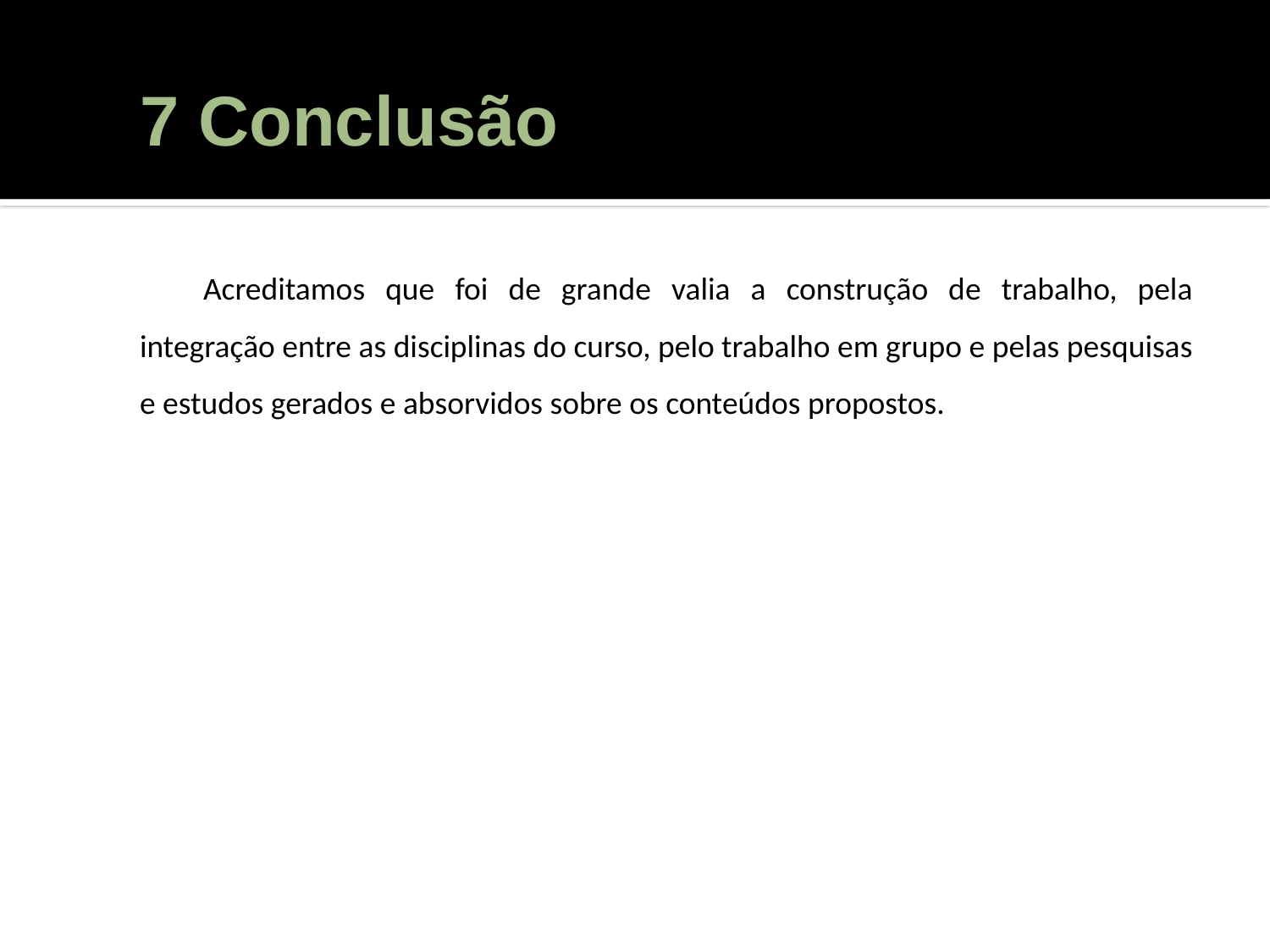

# 7 Conclusão
Acreditamos que foi de grande valia a construção de trabalho, pela integração entre as disciplinas do curso, pelo trabalho em grupo e pelas pesquisas e estudos gerados e absorvidos sobre os conteúdos propostos.